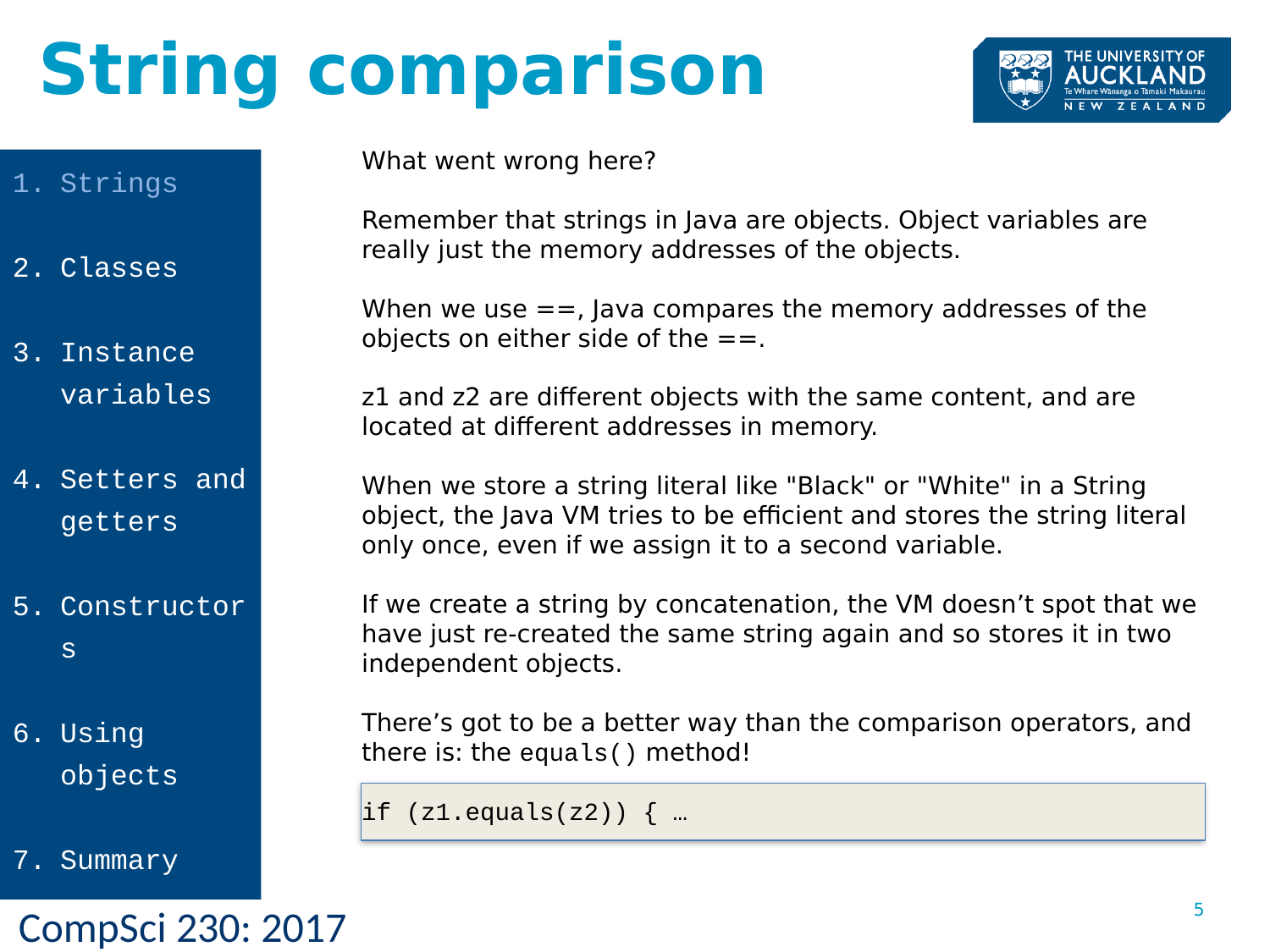

String comparison
What went wrong here?

Remember that strings in Java are objects. Object variables are really just the memory addresses of the objects.

When we use ==, Java compares the memory addresses of the objects on either side of the ==.
z1 and z2 are different objects with the same content, and are located at different addresses in memory.

When we store a string literal like "Black" or "White" in a String object, the Java VM tries to be efficient and stores the string literal only once, even if we assign it to a second variable.

If we create a string by concatenation, the VM doesn’t spot that we have just re-created the same string again and so stores it in two independent objects.

There’s got to be a better way than the comparison operators, and there is: the equals() method!
if (z1.equals(z2)) { …

Strings
Classes
Instance variables
Setters and getters
Constructors
Using objects
Summary

5